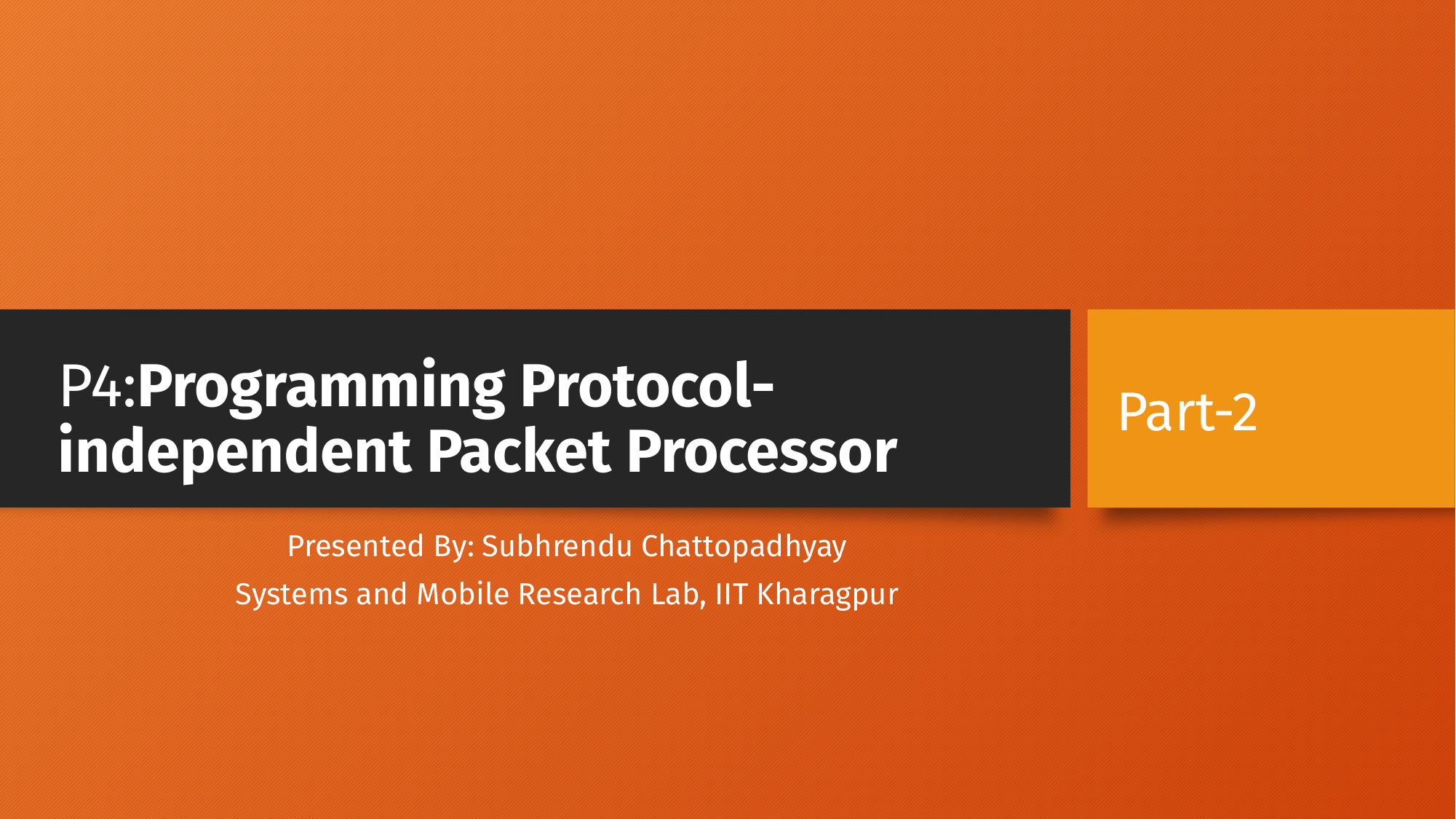

# P4:Programming Protocol-independent Packet Processor
Part-2
Presented By: Subhrendu Chattopadhyay
Systems and Mobile Research Lab, IIT Kharagpur